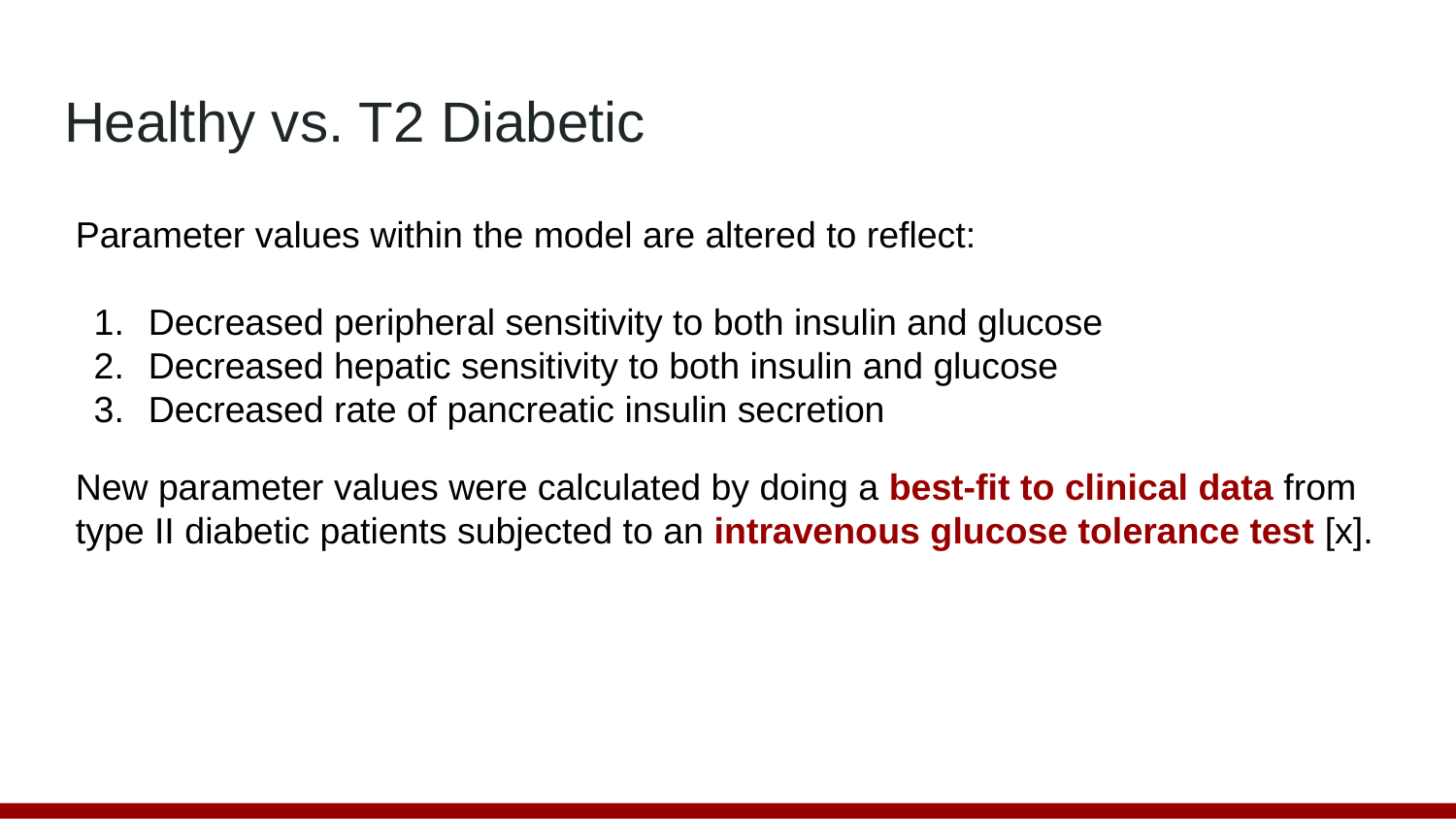

# Healthy vs. T2 Diabetic
Parameter values within the model are altered to reflect:

Decreased peripheral sensitivity to both insulin and glucose
Decreased hepatic sensitivity to both insulin and glucose
Decreased rate of pancreatic insulin secretion

New parameter values were calculated by doing a best-fit to clinical data from type II diabetic patients subjected to an intravenous glucose tolerance test [x].